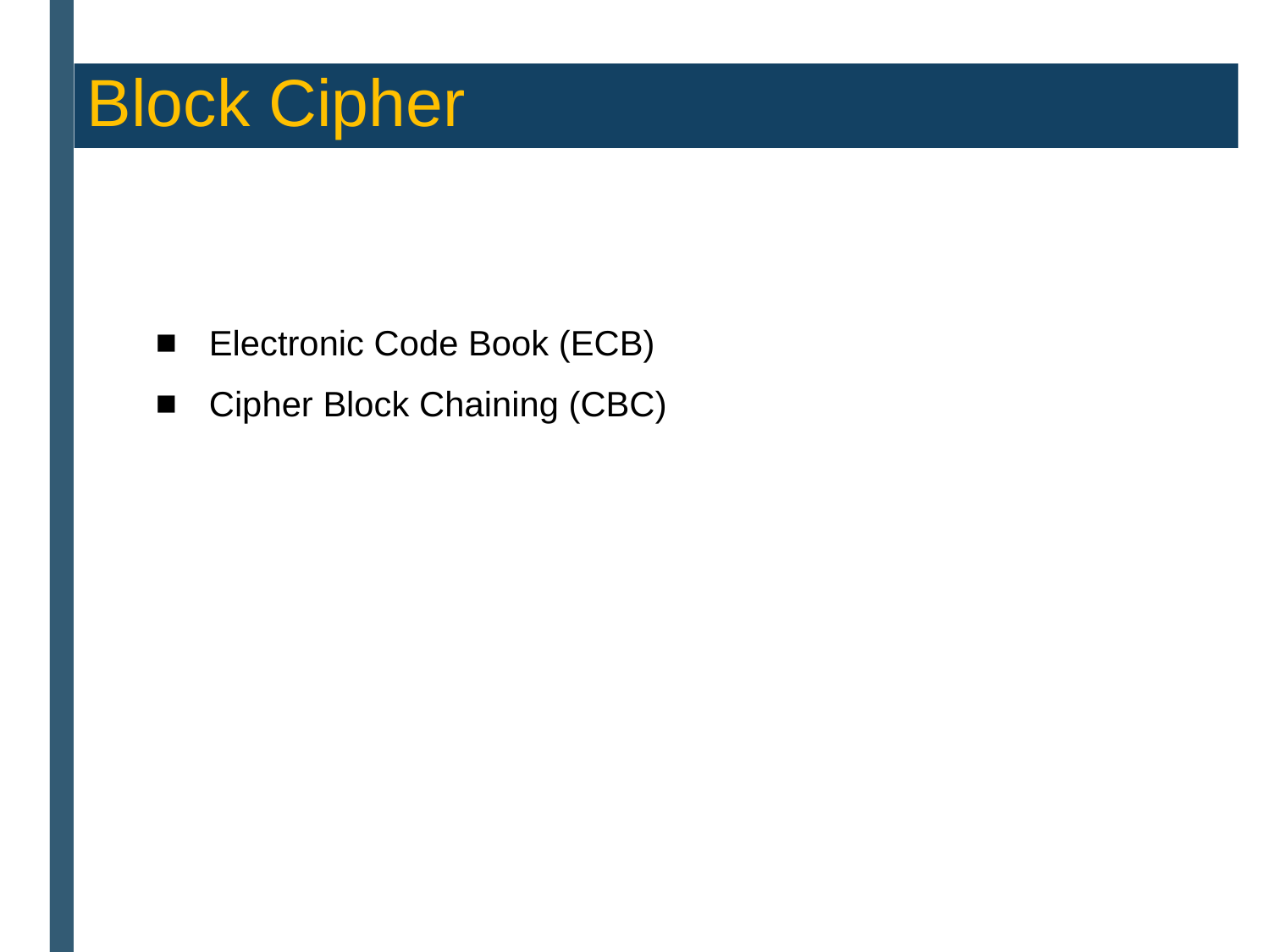

Block Cipher
Electronic Code Book (ECB)
Cipher Block Chaining (CBC)